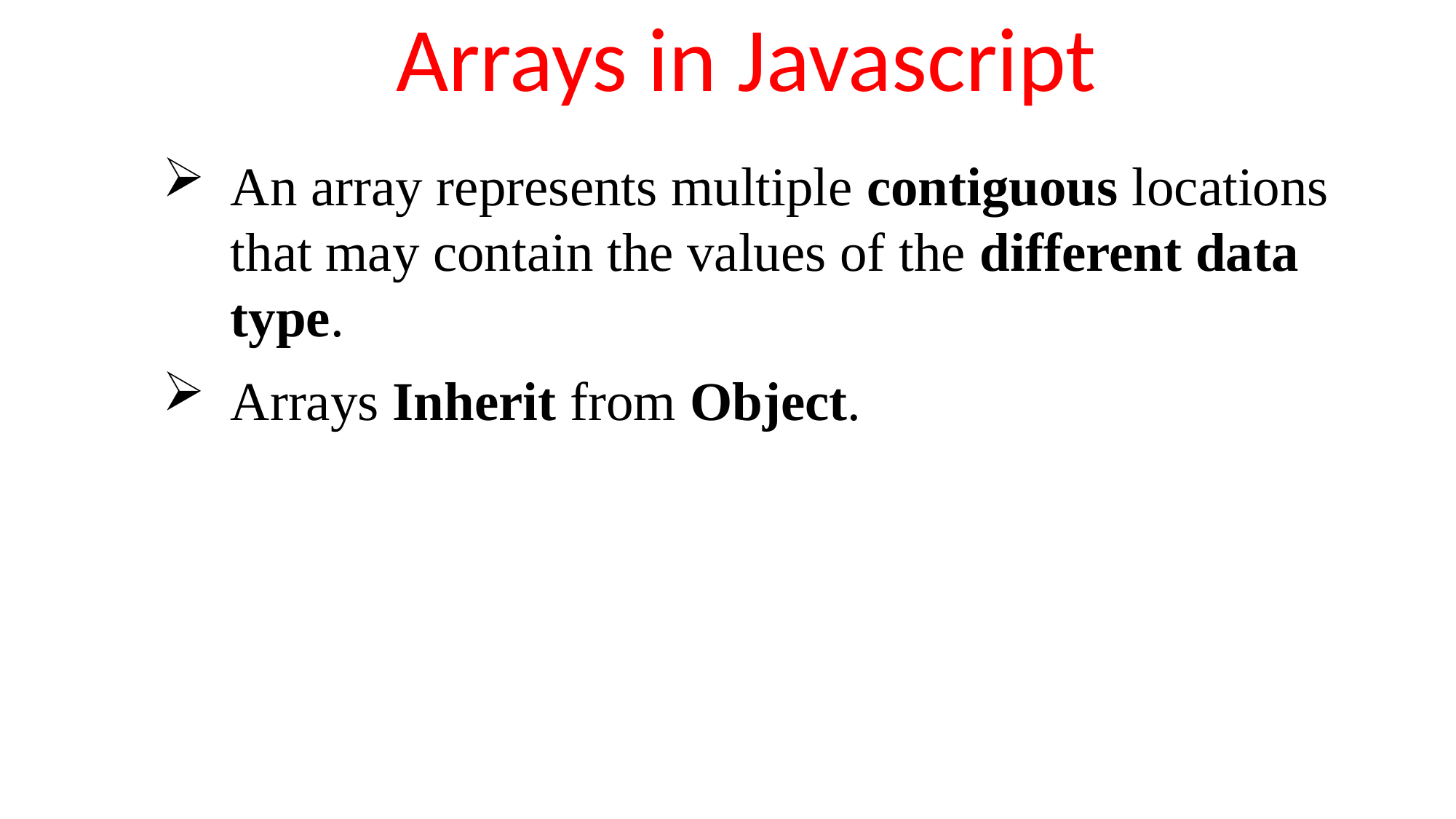

Arrays in Javascript
An array represents multiple contiguous locations that may contain the values of the different data type.
Arrays Inherit from Object.